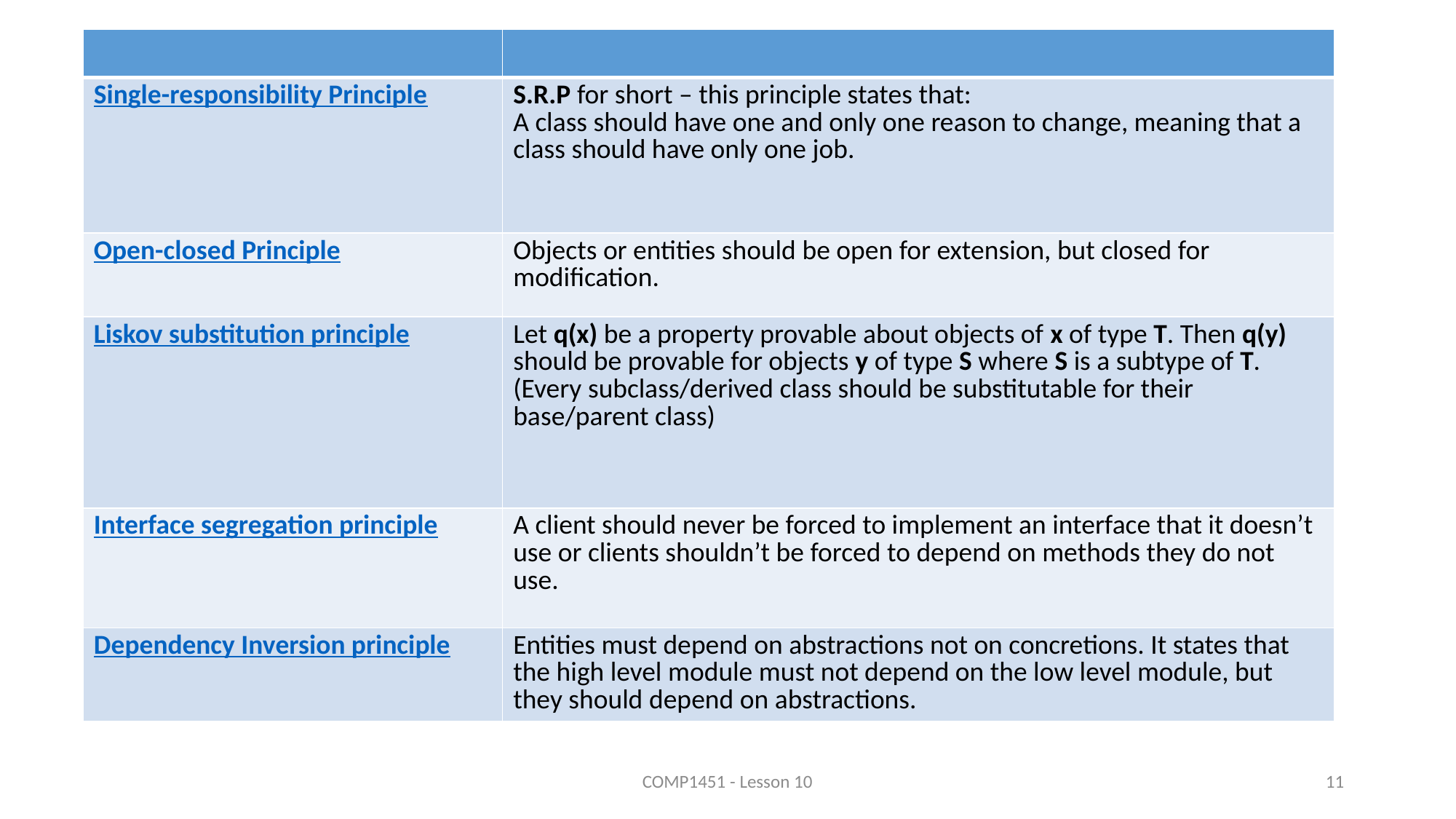

|  |  |
| --- | --- |
| Single-responsibility Principle | S.R.P for short – this principle states that: A class should have one and only one reason to change, meaning that a class should have only one job. |
| Open-closed Principle | Objects or entities should be open for extension, but closed for modification. |
| Liskov substitution principle | Let q(x) be a property provable about objects of x of type T. Then q(y) should be provable for objects y of type S where S is a subtype of T. (Every subclass/derived class should be substitutable for their base/parent class) |
| Interface segregation principle | A client should never be forced to implement an interface that it doesn’t use or clients shouldn’t be forced to depend on methods they do not use. |
| Dependency Inversion principle | Entities must depend on abstractions not on concretions. It states that the high level module must not depend on the low level module, but they should depend on abstractions. |
COMP1451 - Lesson 10
11